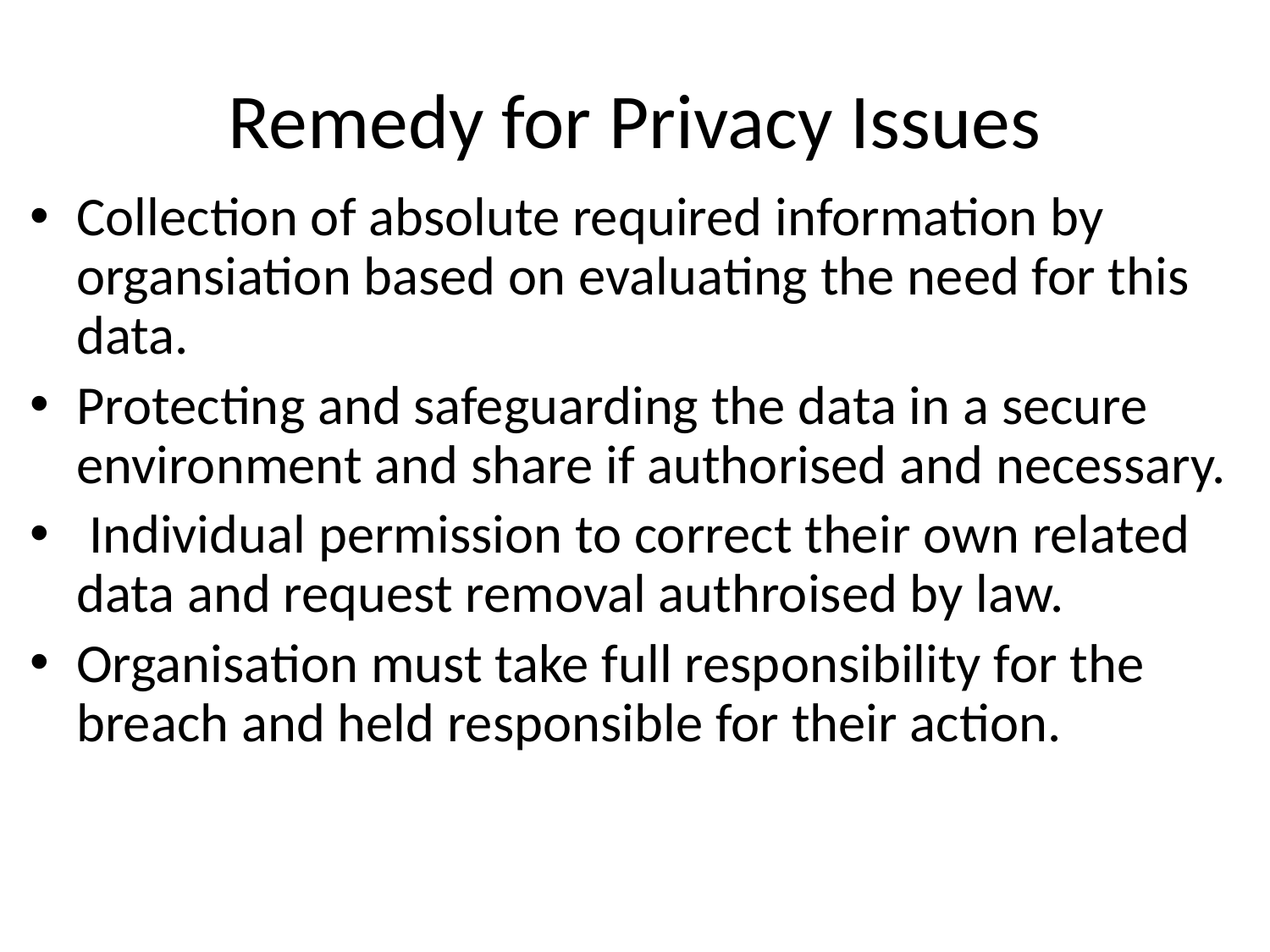

# Remedy for Privacy Issues
Collection of absolute required information by organsiation based on evaluating the need for this data.
Protecting and safeguarding the data in a secure environment and share if authorised and necessary.
 Individual permission to correct their own related data and request removal authroised by law.
Organisation must take full responsibility for the breach and held responsible for their action.